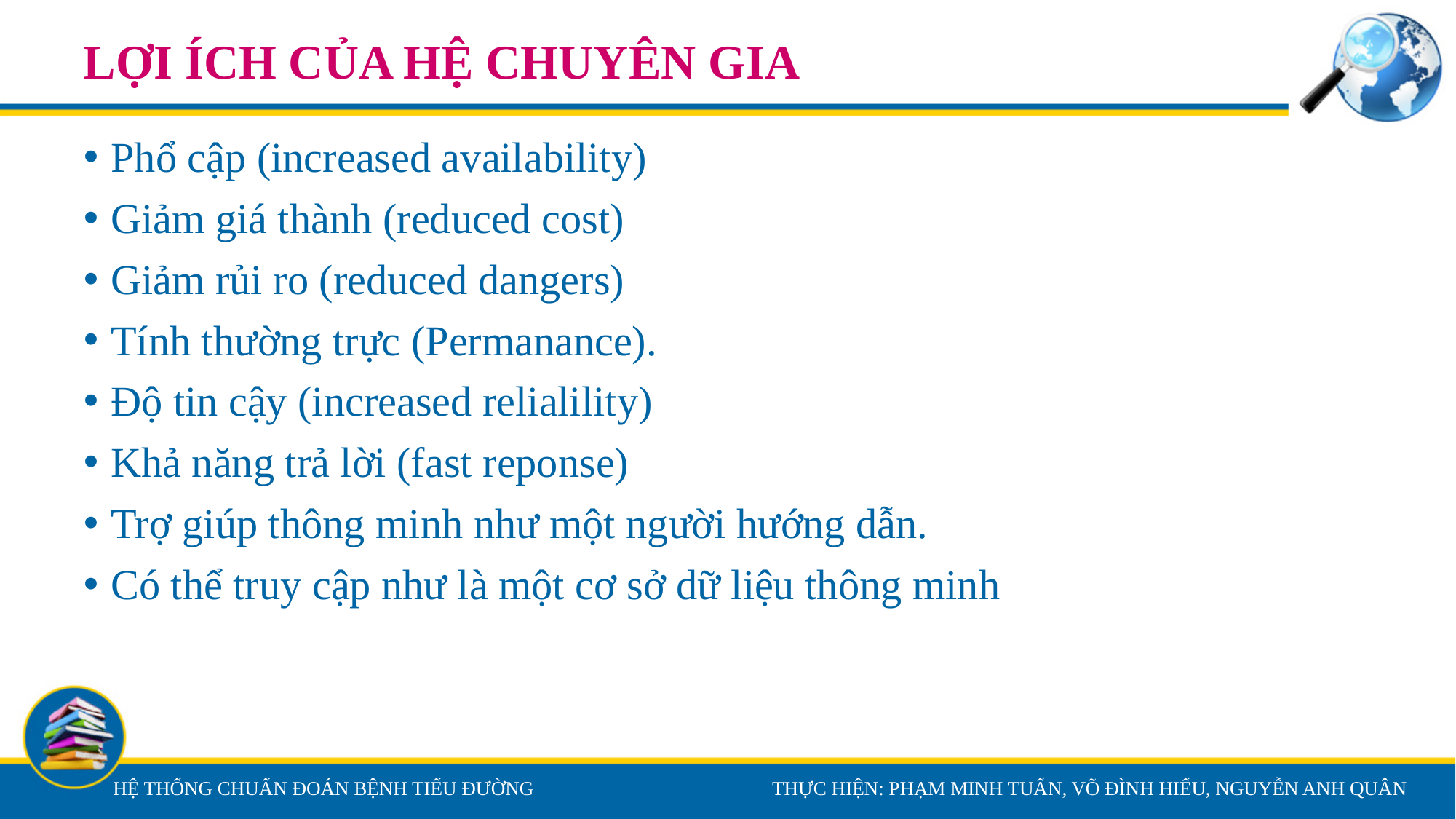

# LỢI ÍCH CỦA HỆ CHUYÊN GIA
Phổ cập (increased availability)
Giảm giá thành (reduced cost)
Giảm rủi ro (reduced dangers)
Tính thường trực (Permanance).
Độ tin cậy (increased relialility)
Khả năng trả lời (fast reponse)
Trợ giúp thông minh như một người hướng dẫn.
Có thể truy cập như là một cơ sở dữ liệu thông minh